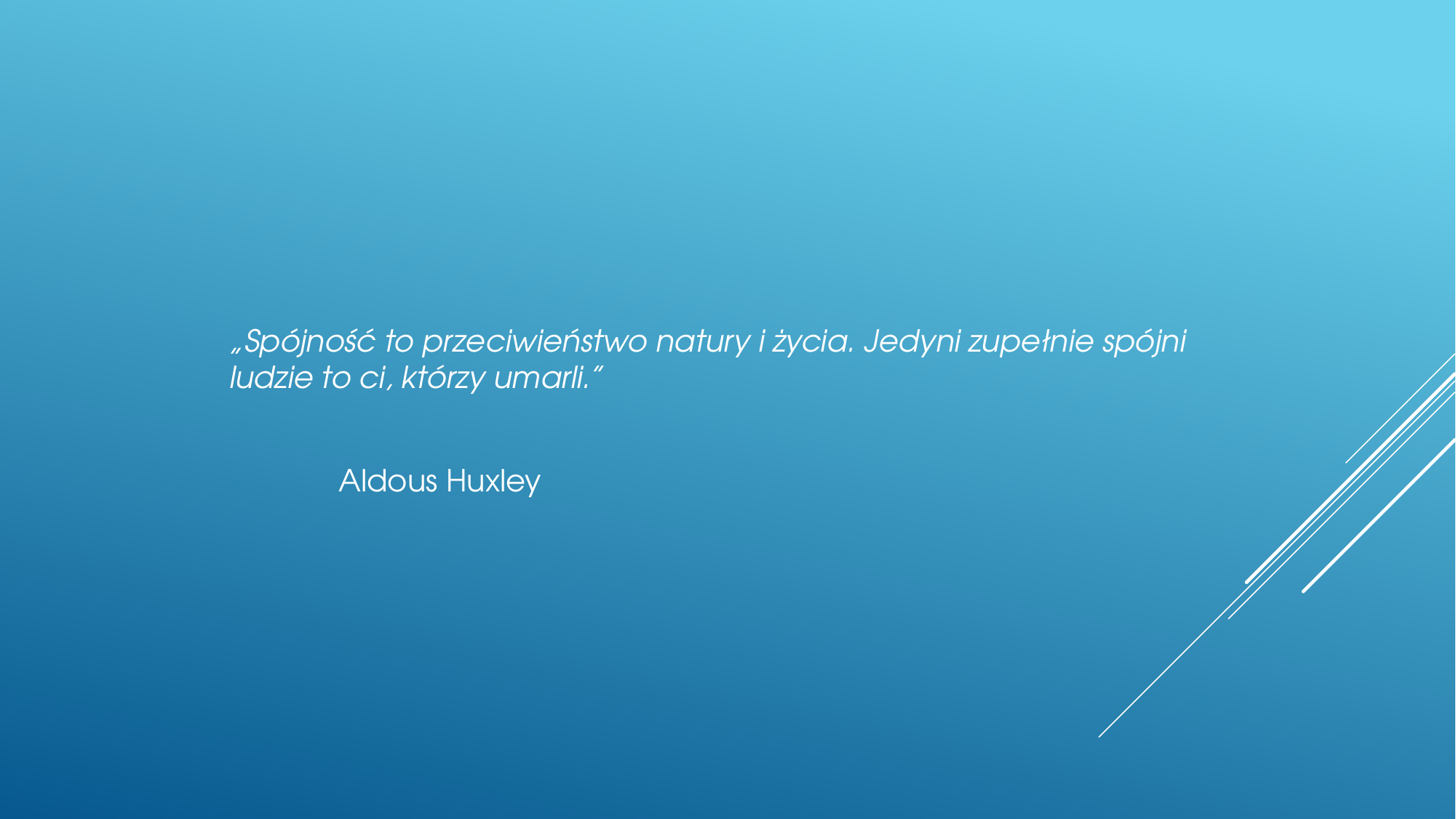

„Spójność to przeciwieństwo natury i życia. Jedyni zupełnie spójni ludzie to ci, którzy umarli.”

	Aldous Huxley